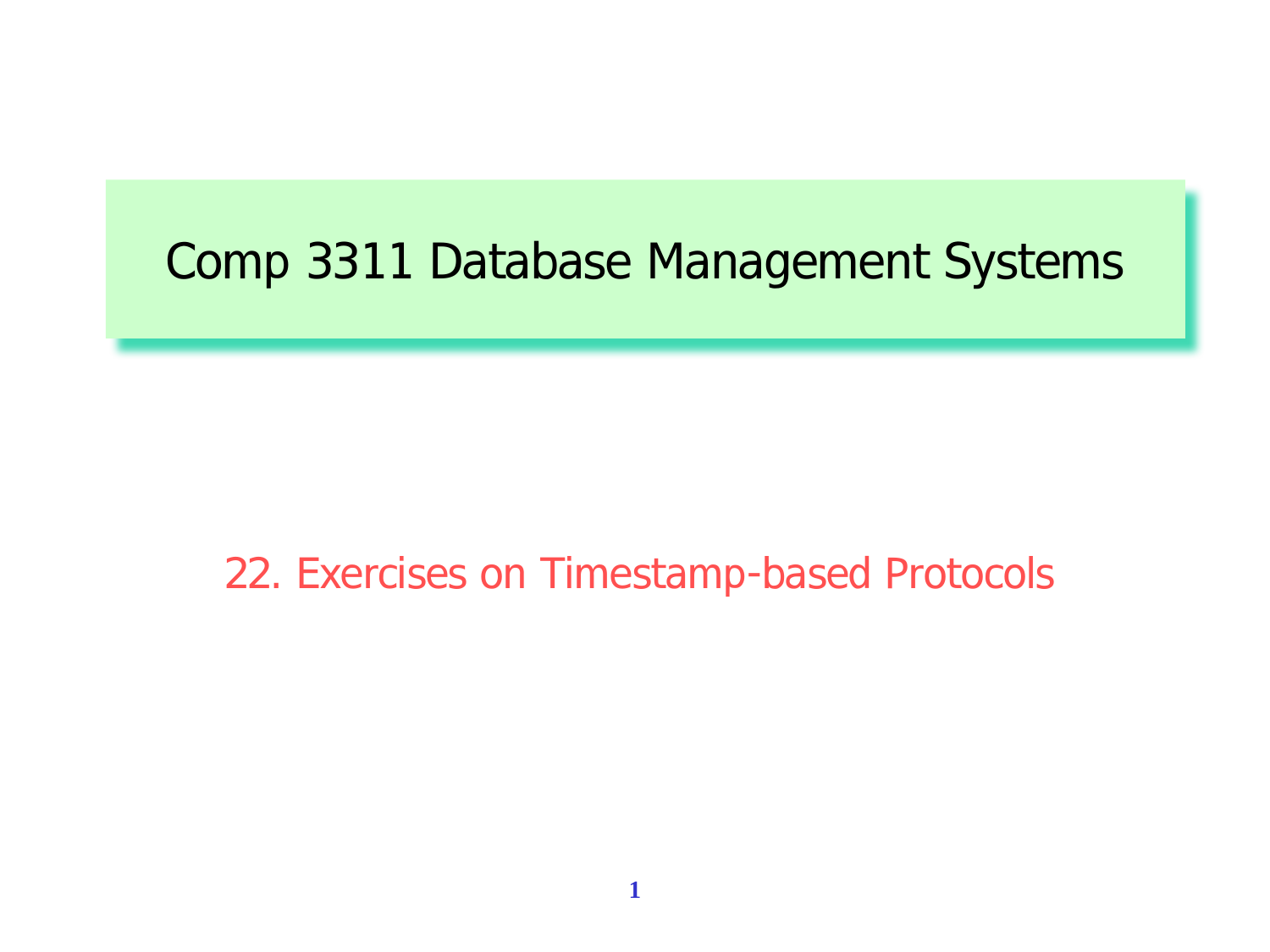

Comp 3311 Database Management Systems
22. Exercises on Timestamp-based Protocols
1